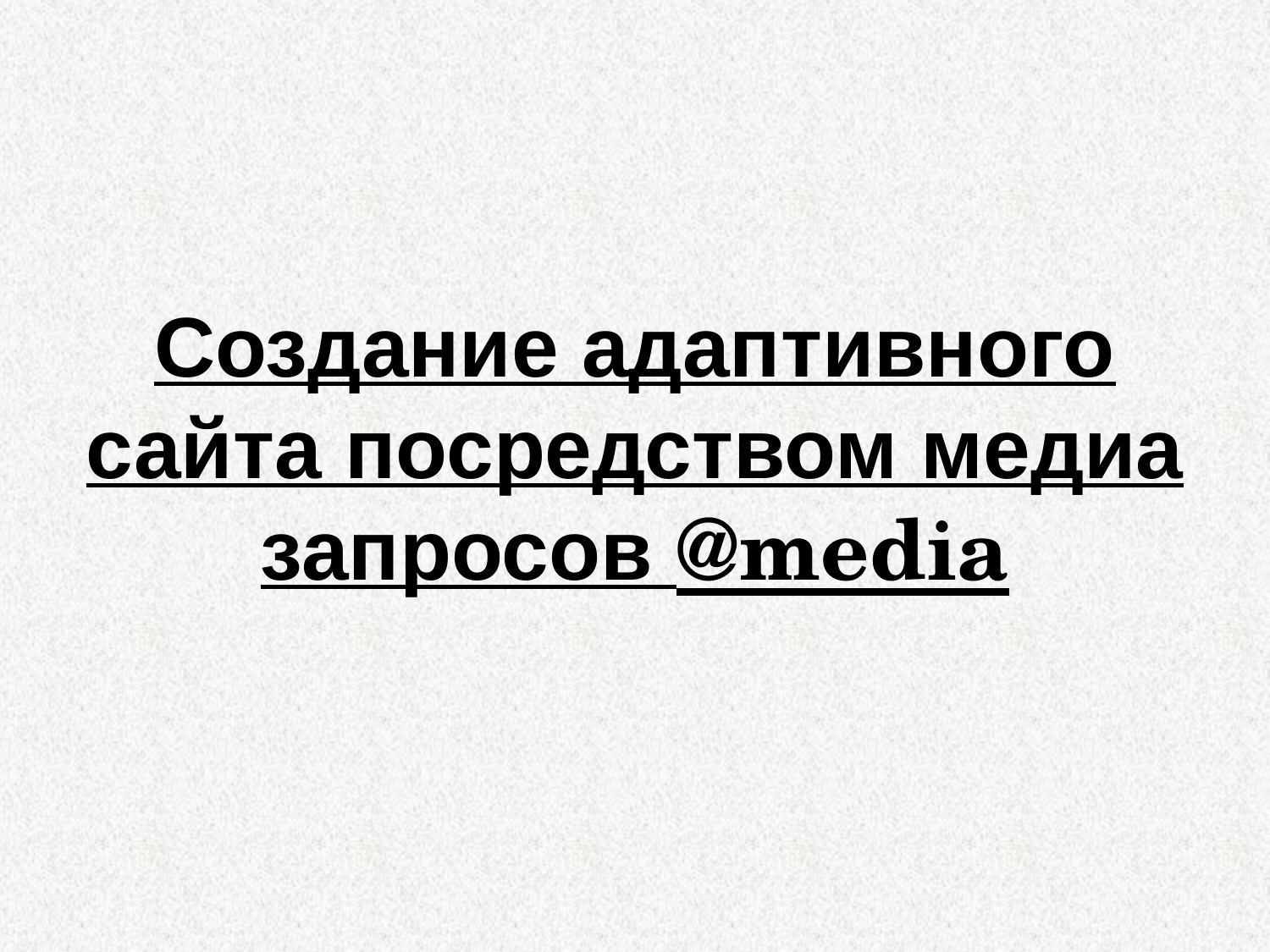

Создание адаптивного сайта посредством медиа запросов @media